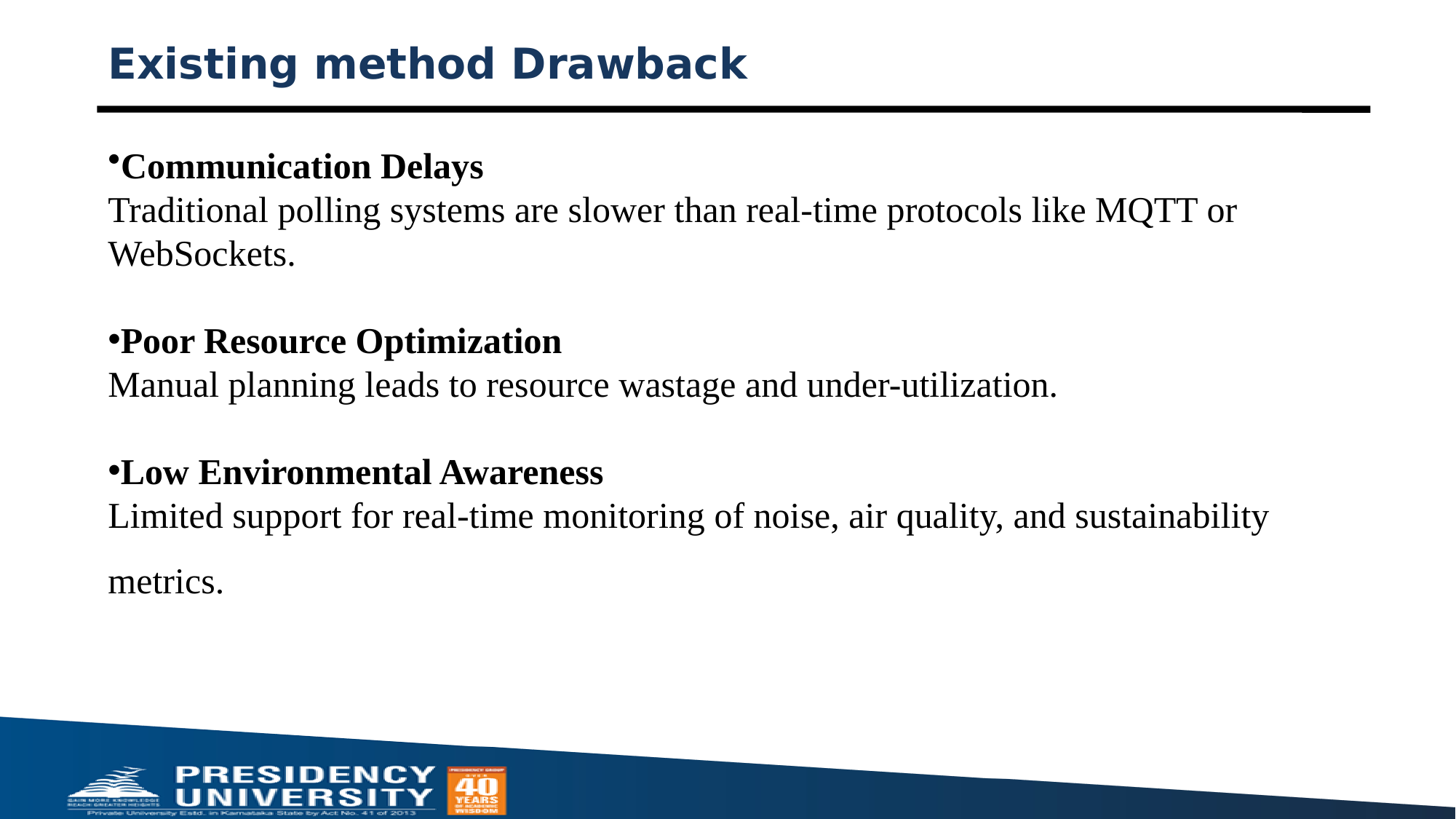

# Existing method Drawback
Communication Delays
Traditional polling systems are slower than real-time protocols like MQTT or WebSockets.

Poor Resource Optimization
Manual planning leads to resource wastage and under-utilization.

Low Environmental Awareness
Limited support for real-time monitoring of noise, air quality, and sustainability
metrics.